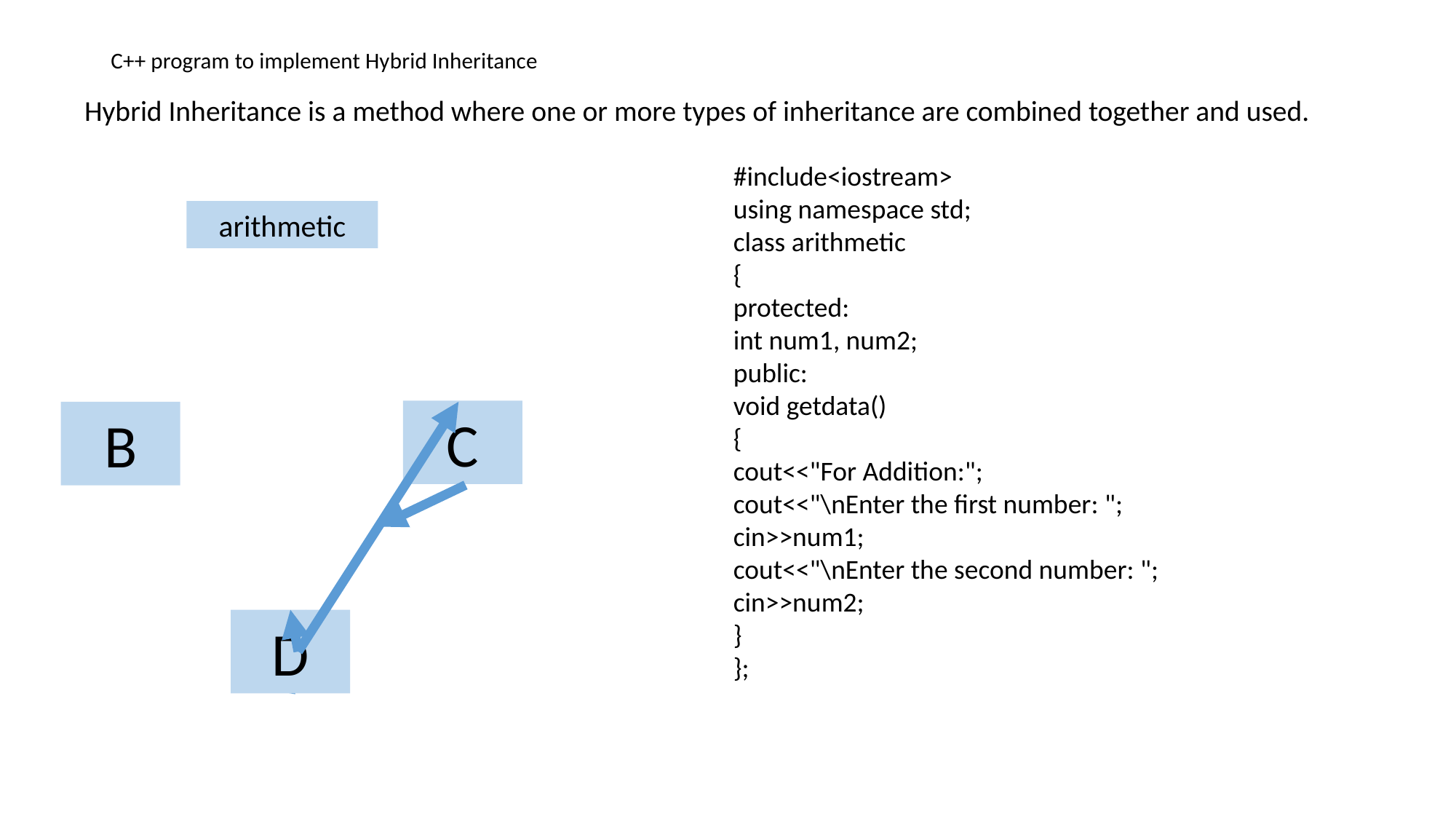

# C++ program to implement Hybrid Inheritance
Hybrid Inheritance is a method where one or more types of inheritance are combined together and used.
#include<iostream>
using namespace std;
class arithmetic
{
protected:
int num1, num2;
public:
void getdata()
{
cout<<"For Addition:";
cout<<"\nEnter the first number: ";
cin>>num1;
cout<<"\nEnter the second number: ";
cin>>num2;
}
};
arithmetic
C
B
D